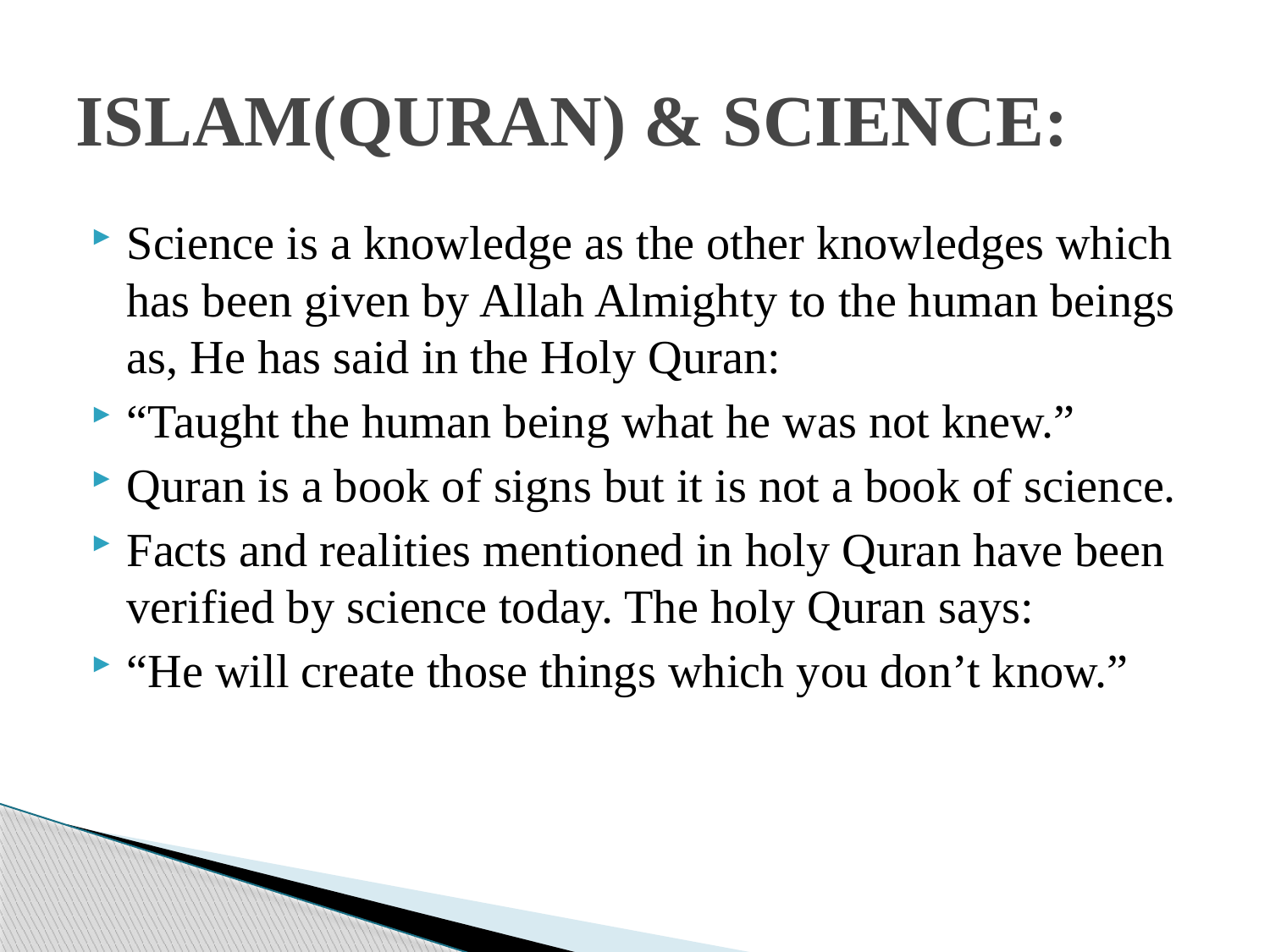

# ISLAM(QURAN) & SCIENCE:
Science is a knowledge as the other knowledges which has been given by Allah Almighty to the human beings as, He has said in the Holy Quran:
“Taught the human being what he was not knew.”
Quran is a book of signs but it is not a book of science.
Facts and realities mentioned in holy Quran have been verified by science today. The holy Quran says:
“He will create those things which you don’t know.”